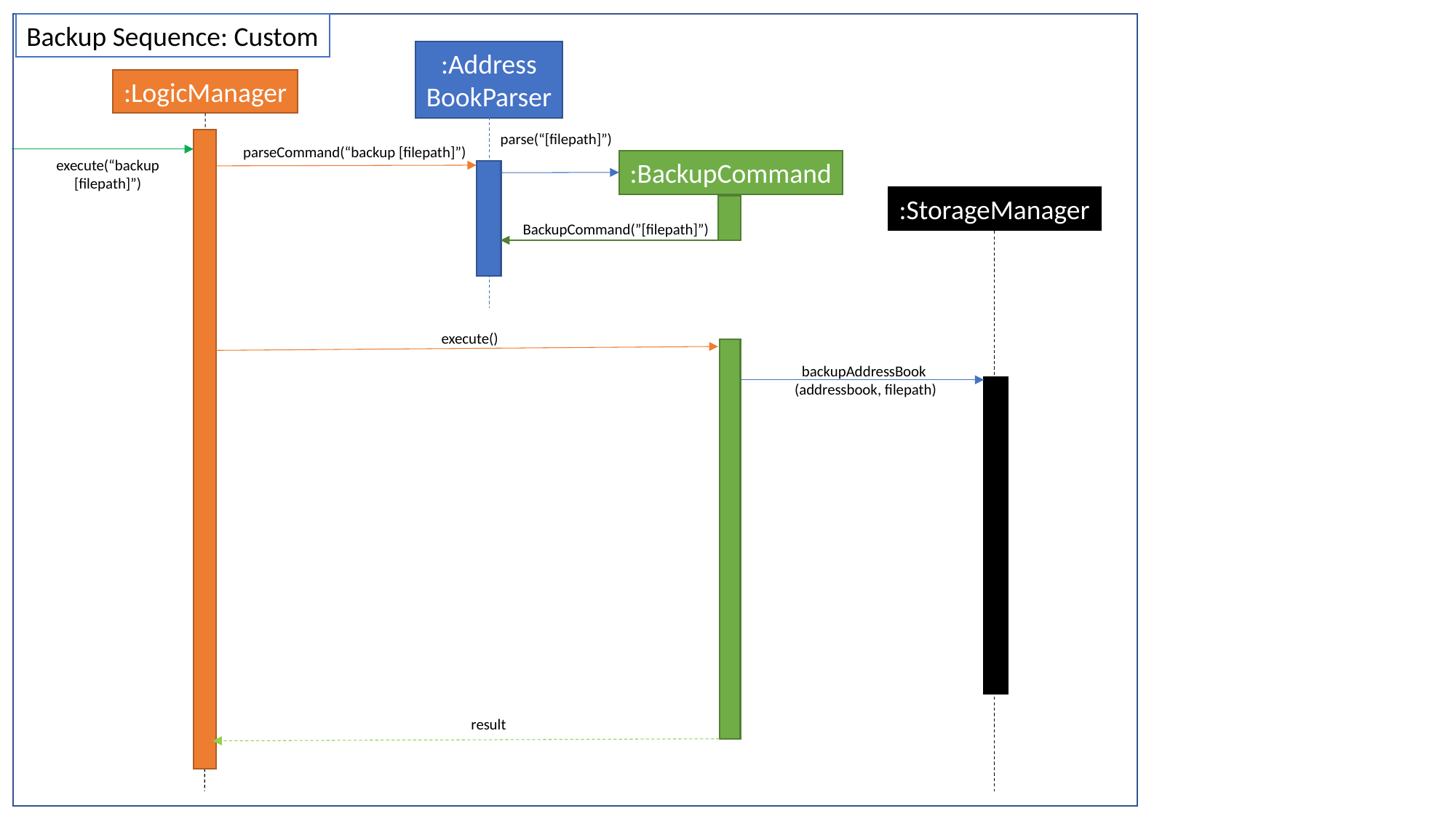

Backup Sequence: Custom

:Address
BookParser
:LogicManager
parse(“[filepath]”)

parseCommand(“backup [filepath]”)
execute(“backup
[filepath]”)
:BackupCommand

:StorageManager

BackupCommand(”[filepath]”)
execute()

backupAddressBook
(addressbook, filepath)

result